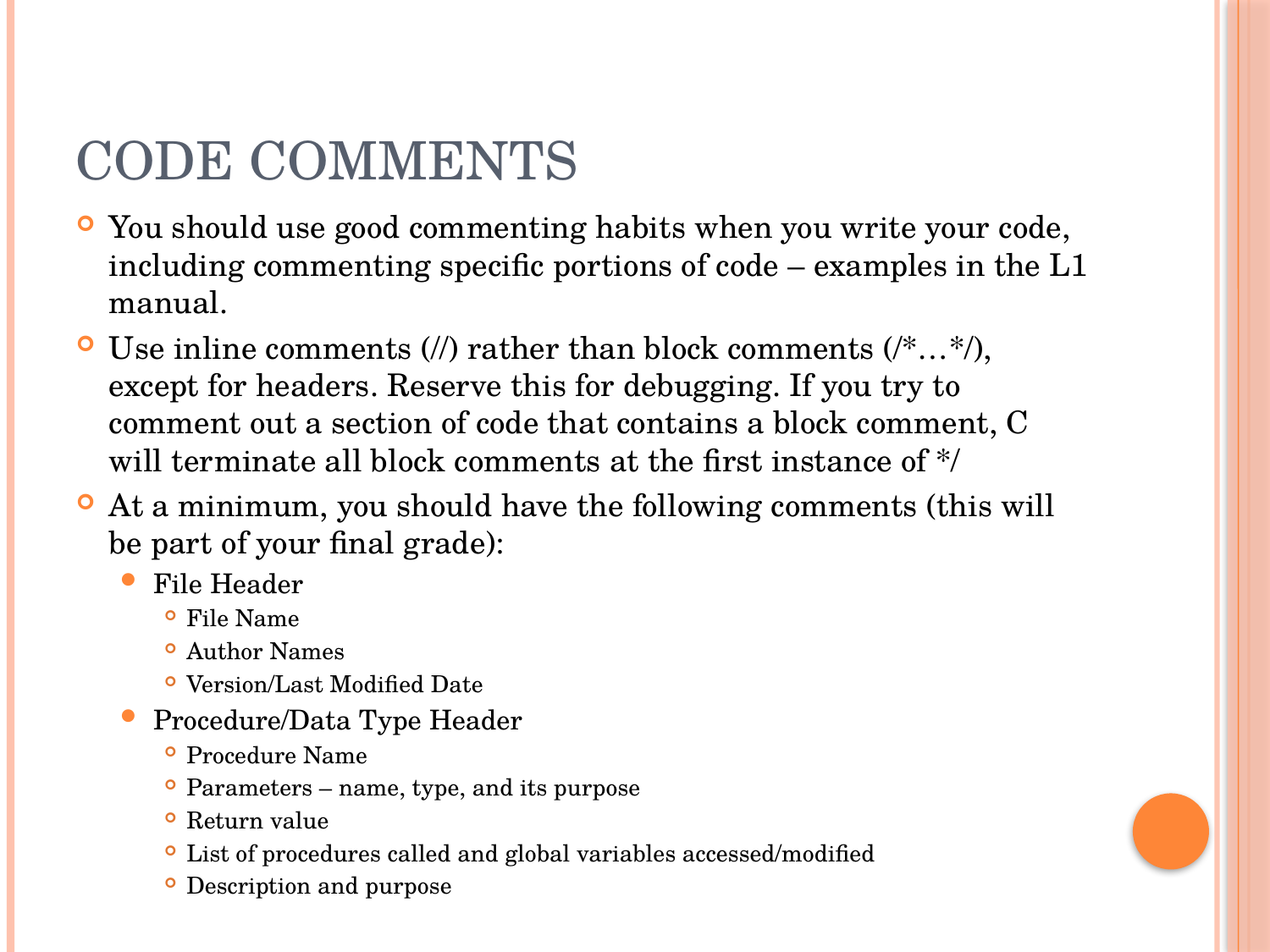

# Code Comments
You should use good commenting habits when you write your code, including commenting specific portions of code – examples in the L1 manual.
Use inline comments (//) rather than block comments (/*…*/), except for headers. Reserve this for debugging. If you try to comment out a section of code that contains a block comment, C will terminate all block comments at the first instance of */
At a minimum, you should have the following comments (this will be part of your final grade):
File Header
File Name
Author Names
Version/Last Modified Date
Procedure/Data Type Header
Procedure Name
Parameters – name, type, and its purpose
Return value
List of procedures called and global variables accessed/modified
Description and purpose